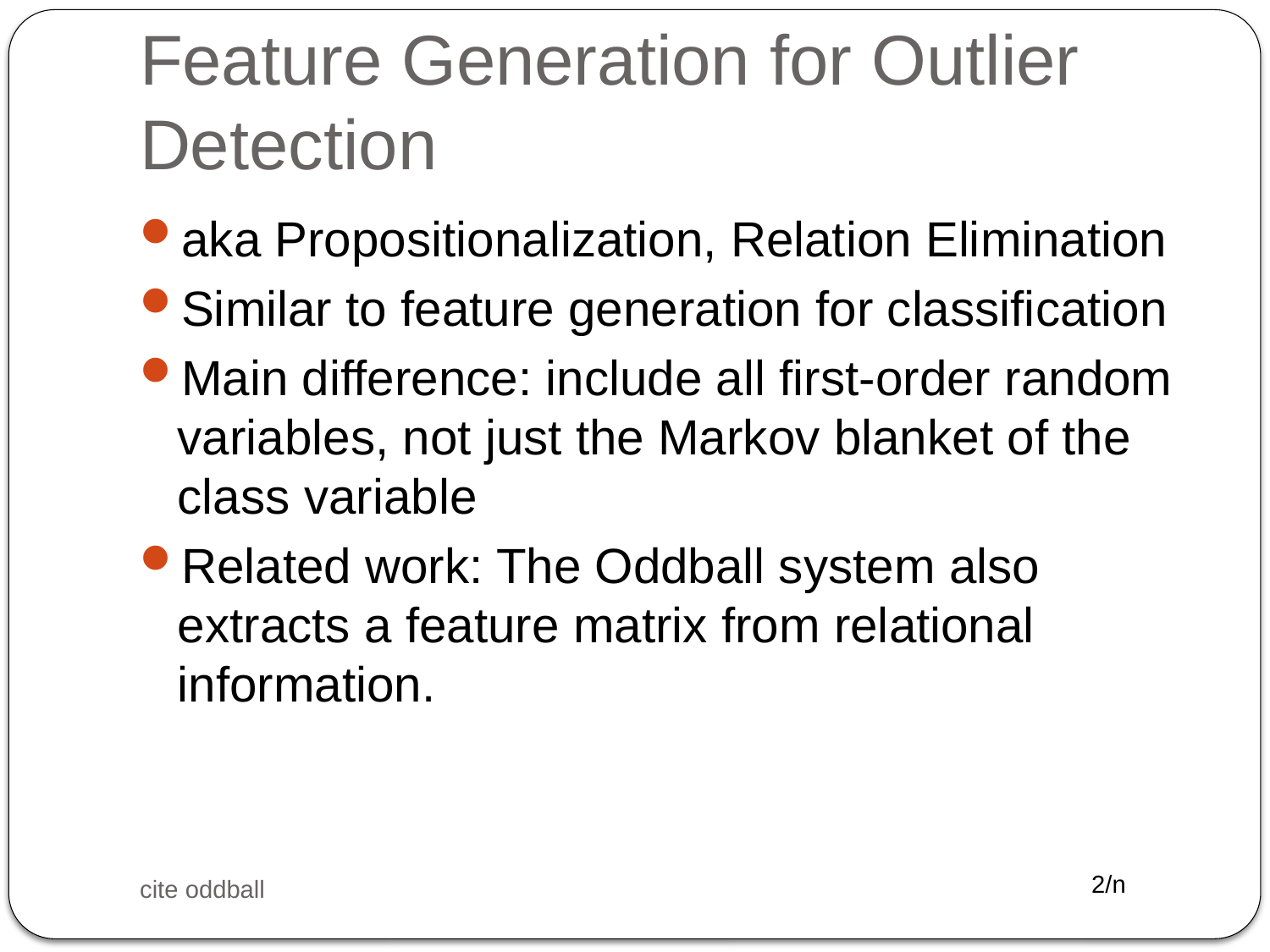

# Feature Generation for Outlier Detection
aka Propositionalization, Relation Elimination
Similar to feature generation for classification
Main difference: include all first-order random variables, not just the Markov blanket of the class variable
Related work: The Oddball system also extracts a feature matrix from relational information.
cite oddball